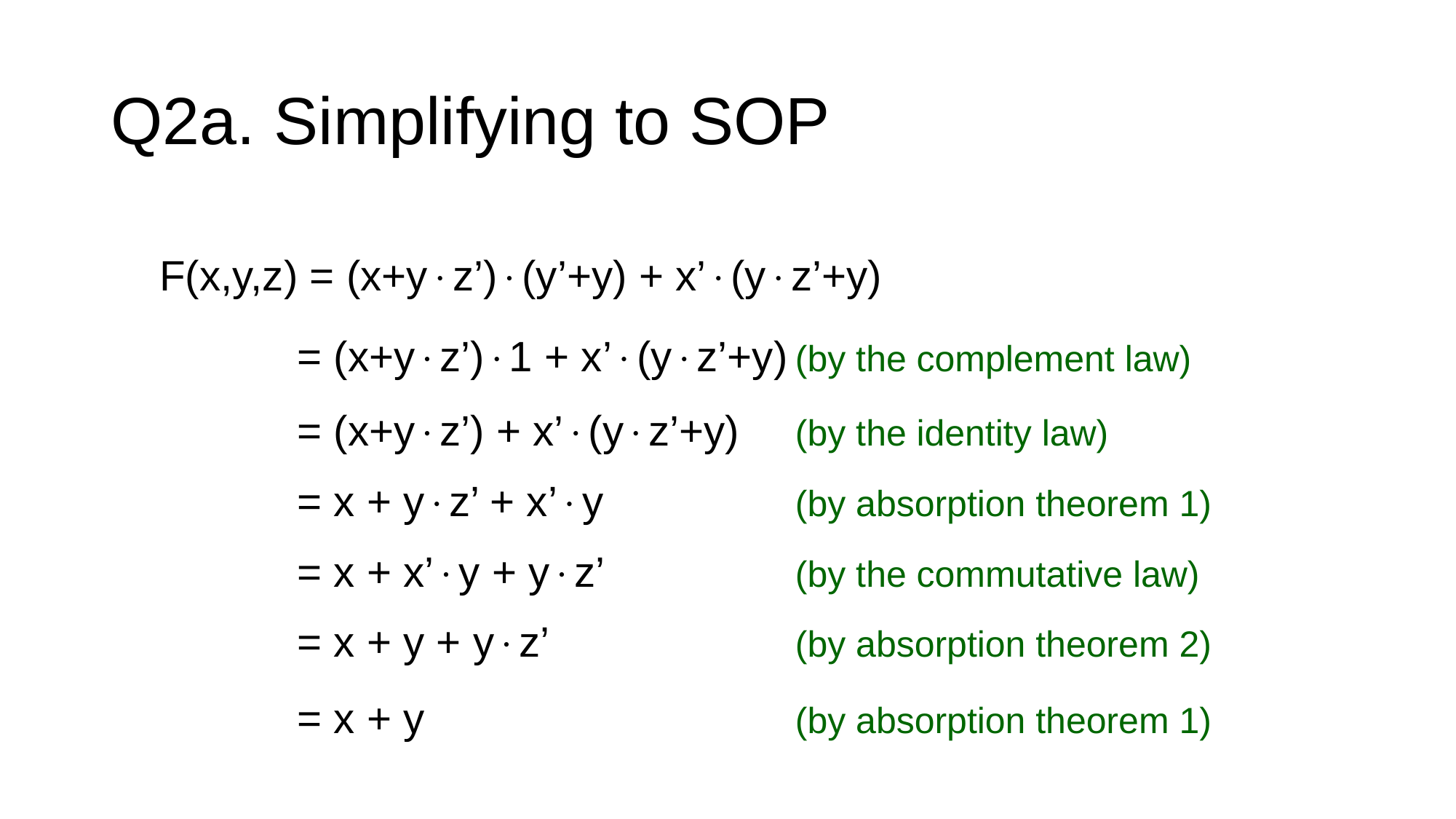

# Q2a. Simplifying to SOP
F(x,y,z) = (x+y⋅z’)⋅(y’+y) + x’⋅(y⋅z’+y)
= (x+y⋅z’)⋅1 + x’⋅(y⋅z’+y)	(by the complement law)
= (x+y⋅z’) + x’⋅(y⋅z’+y)	(by the identity law)
= x + y⋅z’ + x’⋅y	(by absorption theorem 1)
= x + x’⋅y + y⋅z’	(by the commutative law)
= x + y + y⋅z’	(by absorption theorem 2)
= x + y	(by absorption theorem 1)